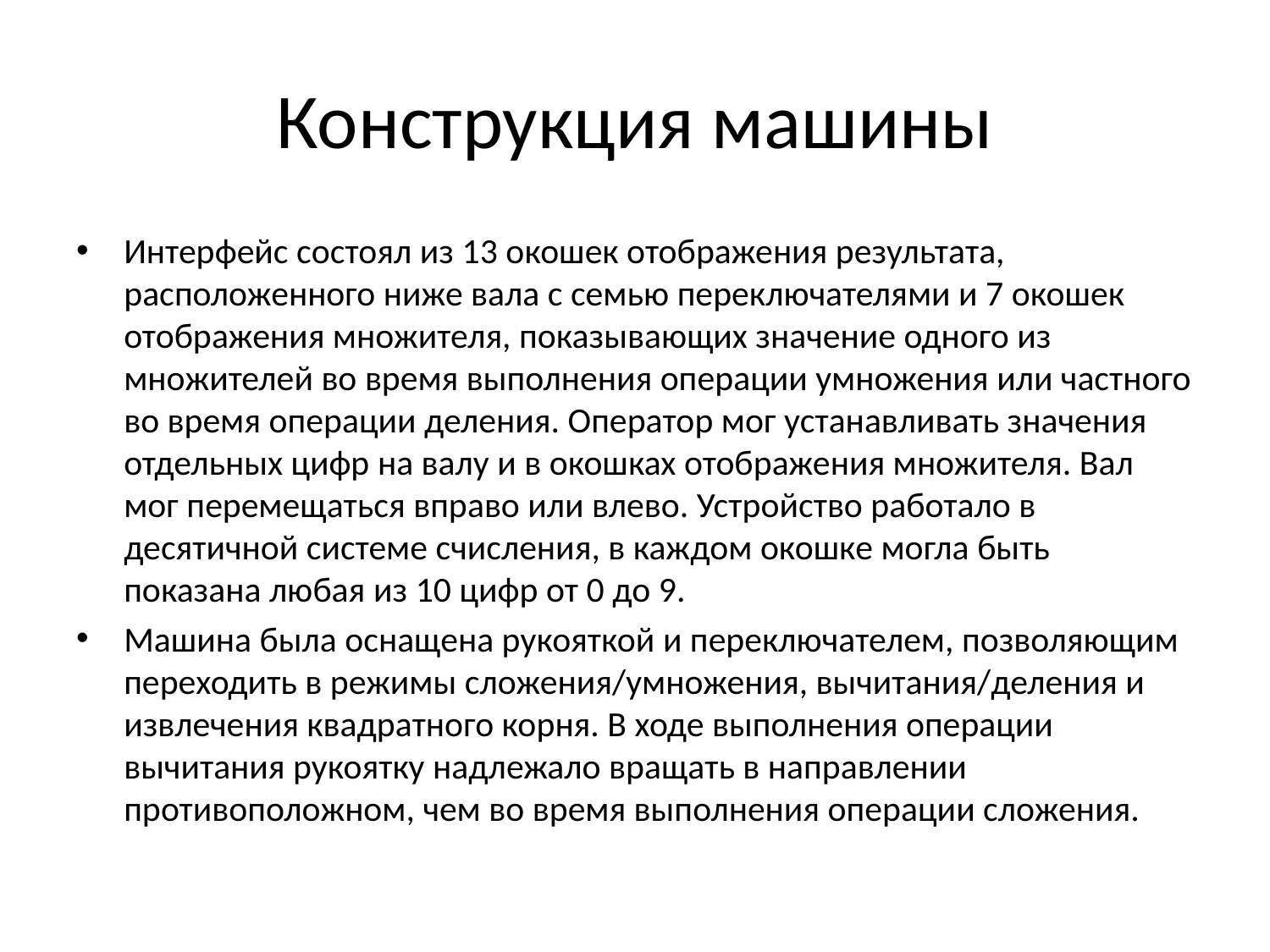

# Конструкция машины
Интерфейс состоял из 13 окошек отображения результата, расположенного ниже вала с семью переключателями и 7 окошек отображения множителя, показывающих значение одного из множителей во время выполнения операции умножения или частного во время операции деления. Оператор мог устанавливать значения отдельных цифр на валу и в окошках отображения множителя. Вал мог перемещаться вправо или влево. Устройство работало в десятичной системе счисления, в каждом окошке могла быть показана любая из 10 цифр от 0 до 9.
Машина была оснащена рукояткой и переключателем, позволяющим переходить в режимы сложения/умножения, вычитания/деления и извлечения квадратного корня. В ходе выполнения операции вычитания рукоятку надлежало вращать в направлении противоположном, чем во время выполнения операции сложения.